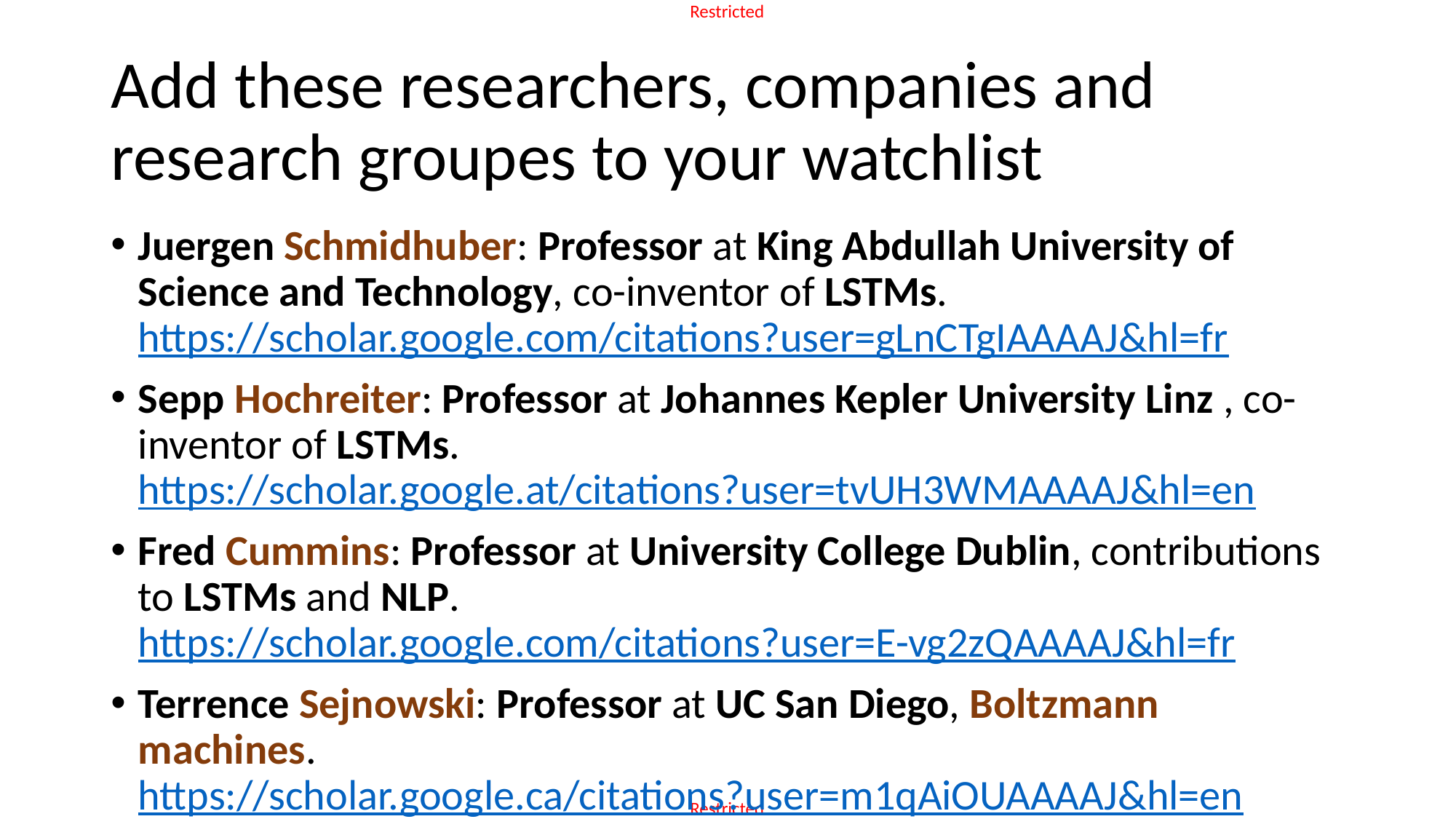

# Add these researchers, companies and research groupes to your watchlist
Juergen Schmidhuber: Professor at King Abdullah University of Science and Technology, co-inventor of LSTMs. https://scholar.google.com/citations?user=gLnCTgIAAAAJ&hl=fr
Sepp Hochreiter: Professor at Johannes Kepler University Linz , co-inventor of LSTMs.
https://scholar.google.at/citations?user=tvUH3WMAAAAJ&hl=en
Fred Cummins: Professor at University College Dublin, contributions to LSTMs and NLP.
https://scholar.google.com/citations?user=E-vg2zQAAAAJ&hl=fr
Terrence Sejnowski: Professor at UC San Diego, Boltzmann machines. https://scholar.google.ca/citations?user=m1qAiOUAAAAJ&hl=en